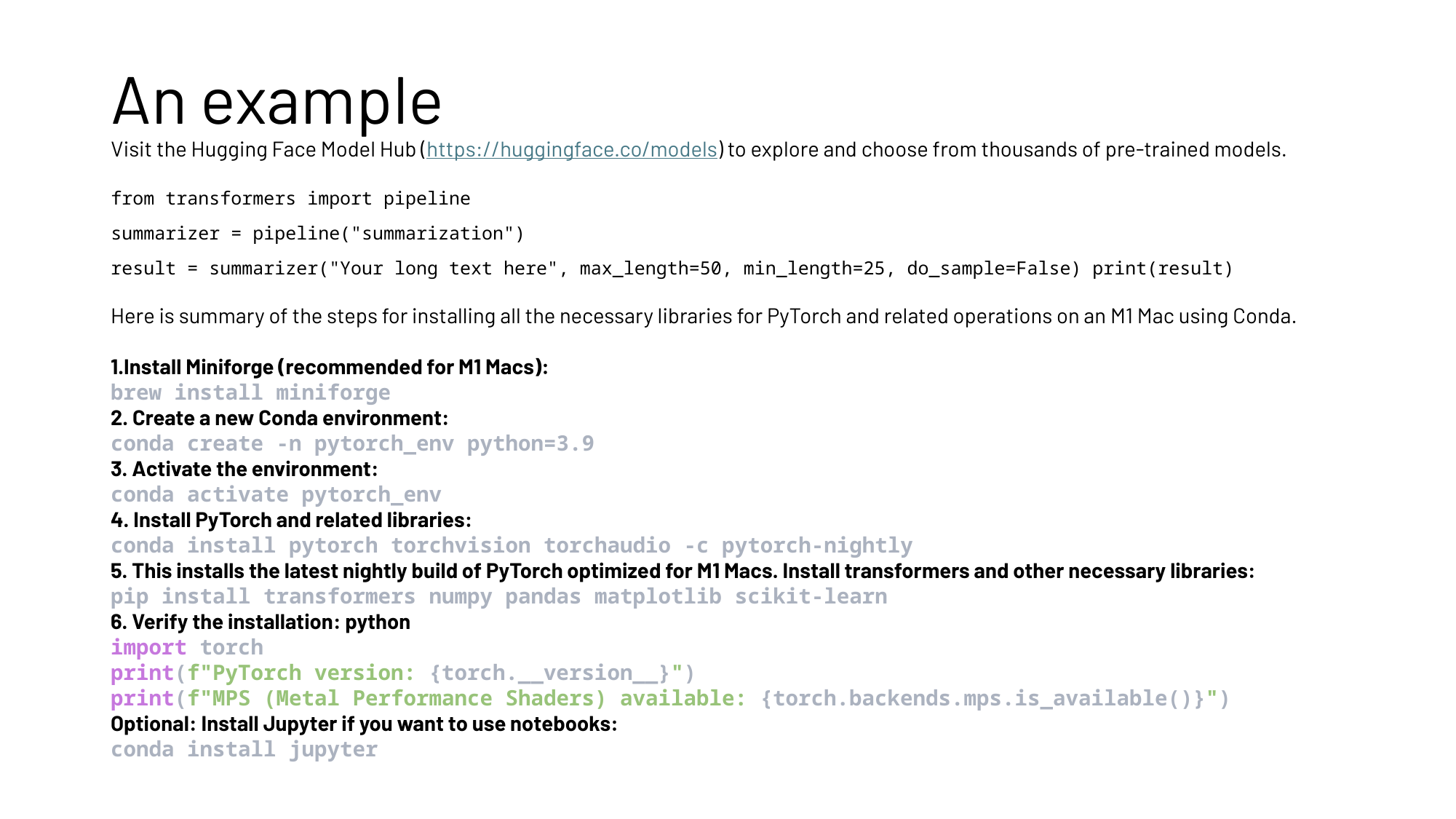

# An example Visit the Hugging Face Model Hub (https://huggingface.co/models) to explore and choose from thousands of pre-trained models.
from transformers import pipeline
summarizer = pipeline("summarization")
result = summarizer("Your long text here", max_length=50, min_length=25, do_sample=False) print(result)
Here is summary of the steps for installing all the necessary libraries for PyTorch and related operations on an M1 Mac using Conda.

Install Miniforge (recommended for M1 Macs):
brew install miniforge
2. Create a new Conda environment:
conda create -n pytorch_env python=3.9
3. Activate the environment:
conda activate pytorch_env
4. Install PyTorch and related libraries:
conda install pytorch torchvision torchaudio -c pytorch-nightly
5. This installs the latest nightly build of PyTorch optimized for M1 Macs. Install transformers and other necessary libraries:
pip install transformers numpy pandas matplotlib scikit-learn
6. Verify the installation: python
import torch
print(f"PyTorch version: {torch.__version__}")
print(f"MPS (Metal Performance Shaders) available: {torch.backends.mps.is_available()}")
Optional: Install Jupyter if you want to use notebooks:
conda install jupyter